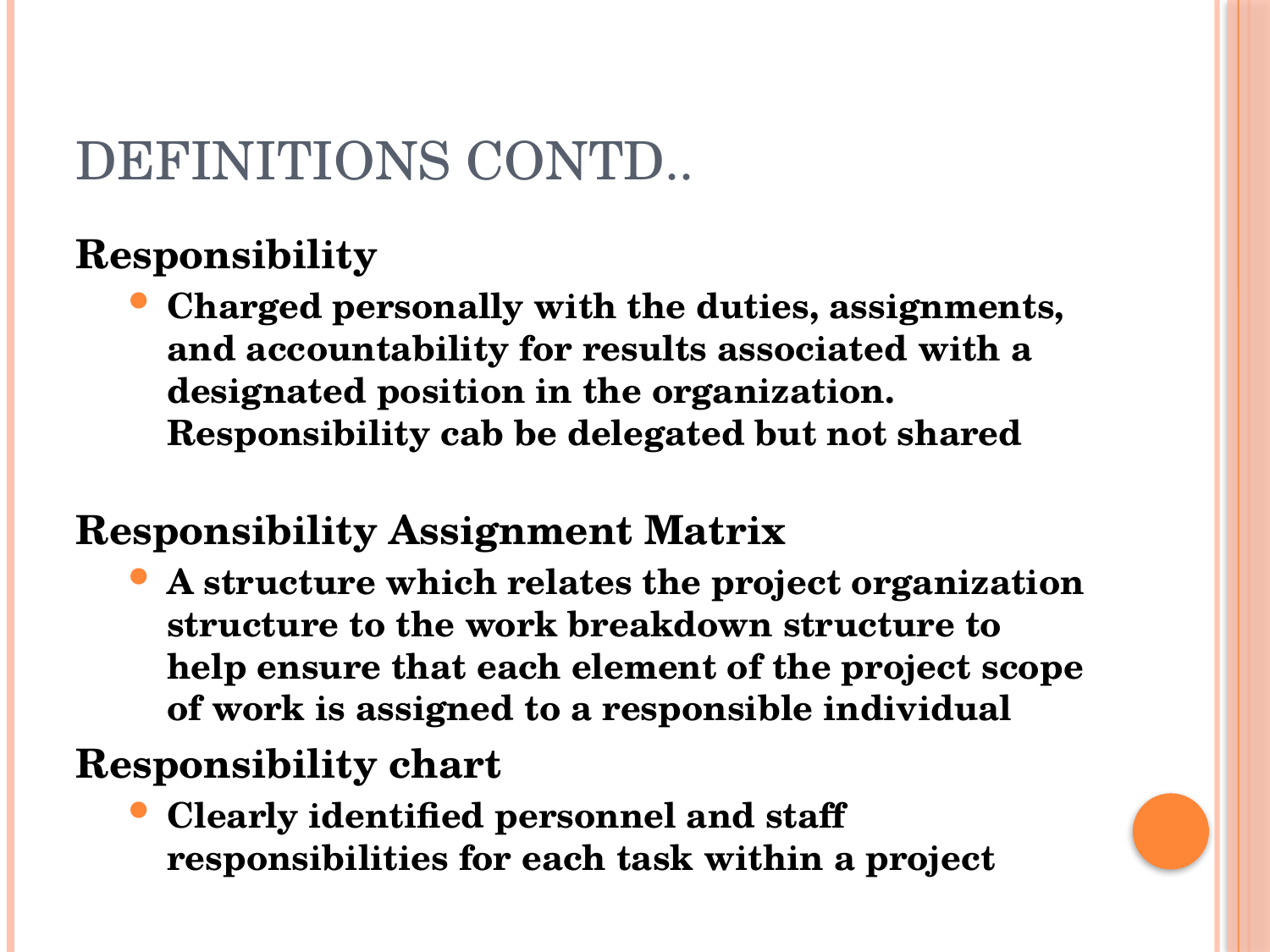

# Definitions Contd..
Responsibility
Charged personally with the duties, assignments, and accountability for results associated with a designated position in the organization. Responsibility cab be delegated but not shared
Responsibility Assignment Matrix
A structure which relates the project organization structure to the work breakdown structure to help ensure that each element of the project scope of work is assigned to a responsible individual
Responsibility chart
Clearly identified personnel and staff responsibilities for each task within a project